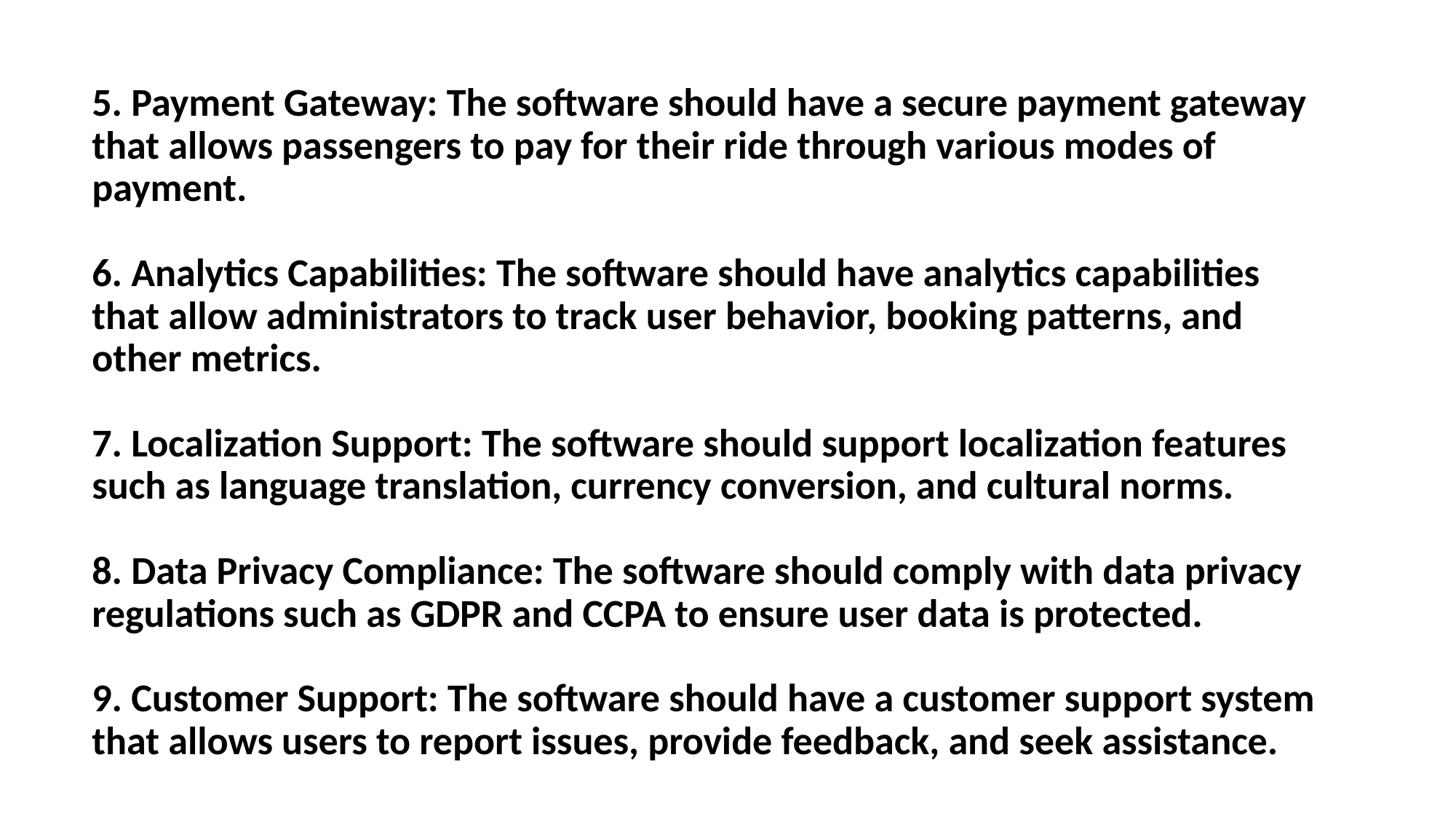

# 5. Payment Gateway: The software should have a secure payment gateway that allows passengers to pay for their ride through various modes of payment. 6. Analytics Capabilities: The software should have analytics capabilities that allow administrators to track user behavior, booking patterns, and other metrics. 7. Localization Support: The software should support localization features such as language translation, currency conversion, and cultural norms. 8. Data Privacy Compliance: The software should comply with data privacy regulations such as GDPR and CCPA to ensure user data is protected. 9. Customer Support: The software should have a customer support system that allows users to report issues, provide feedback, and seek assistance.